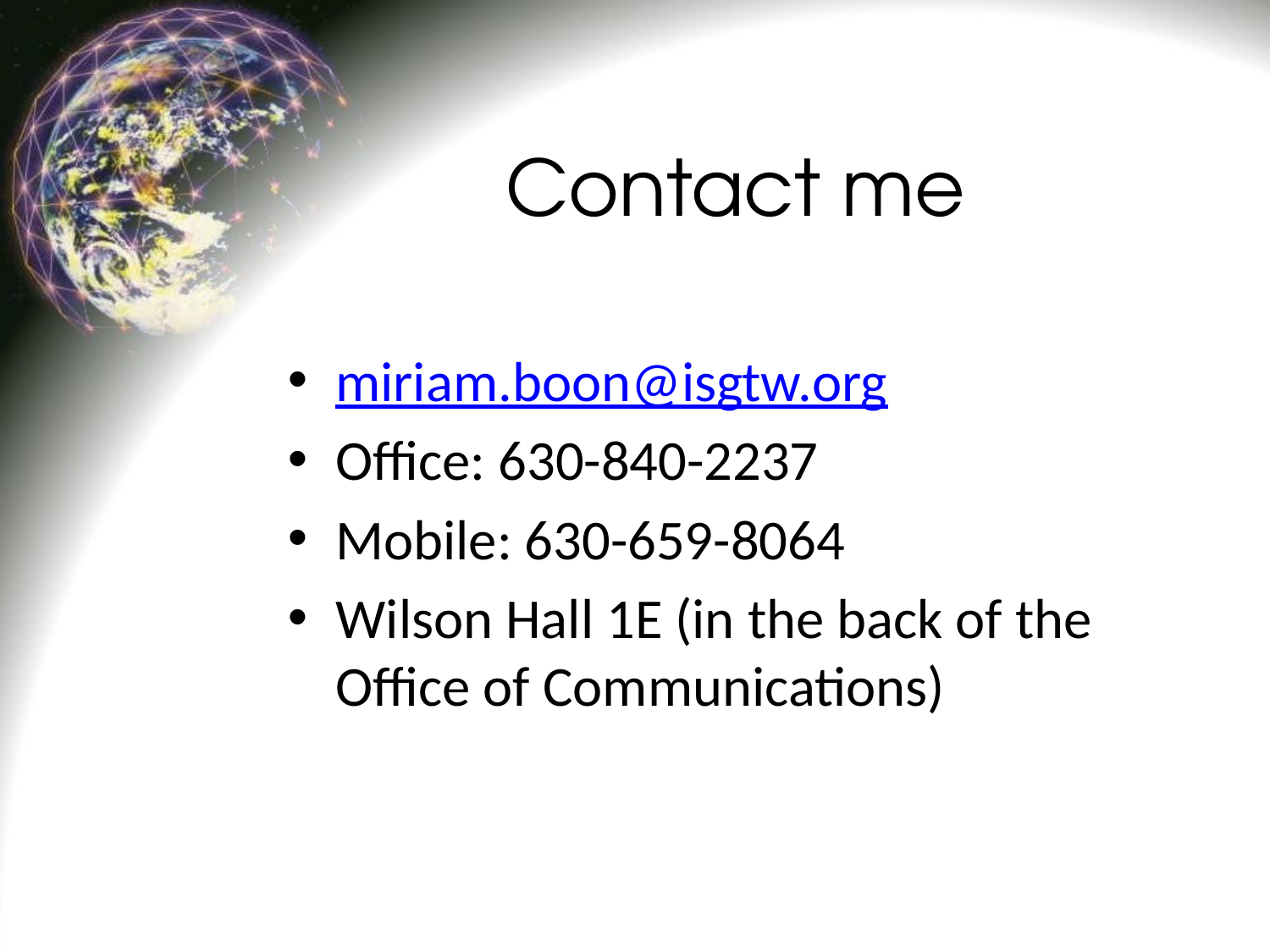

# Contact me
miriam.boon@isgtw.org
Office: 630-840-2237
Mobile: 630-659-8064
Wilson Hall 1E (in the back of the Office of Communications)